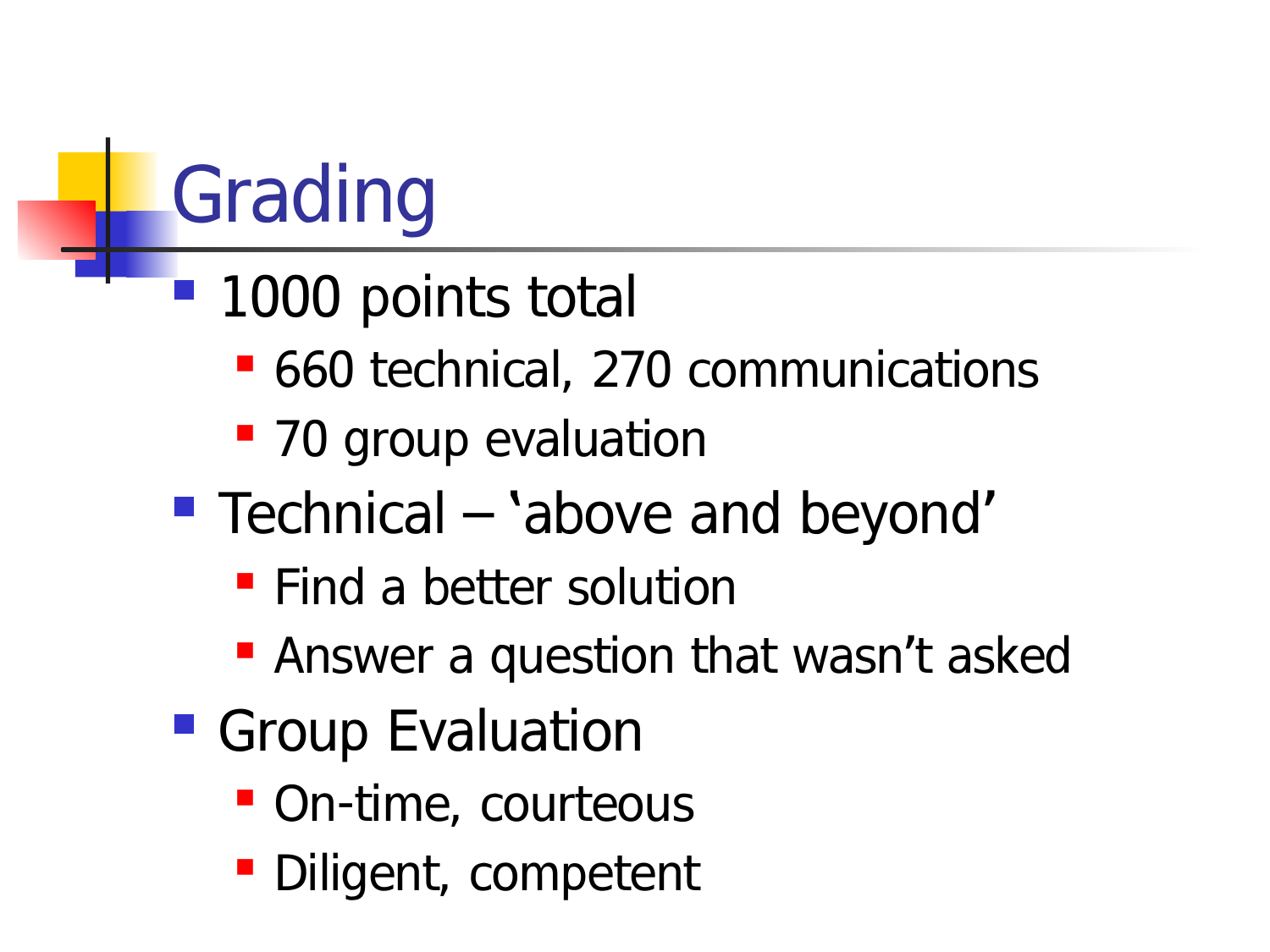

# Grading
1000 points total
660 technical, 270 communications
70 group evaluation
Technical – ‘above and beyond’
Find a better solution
Answer a question that wasn’t asked
Group Evaluation
On-time, courteous
Diligent, competent